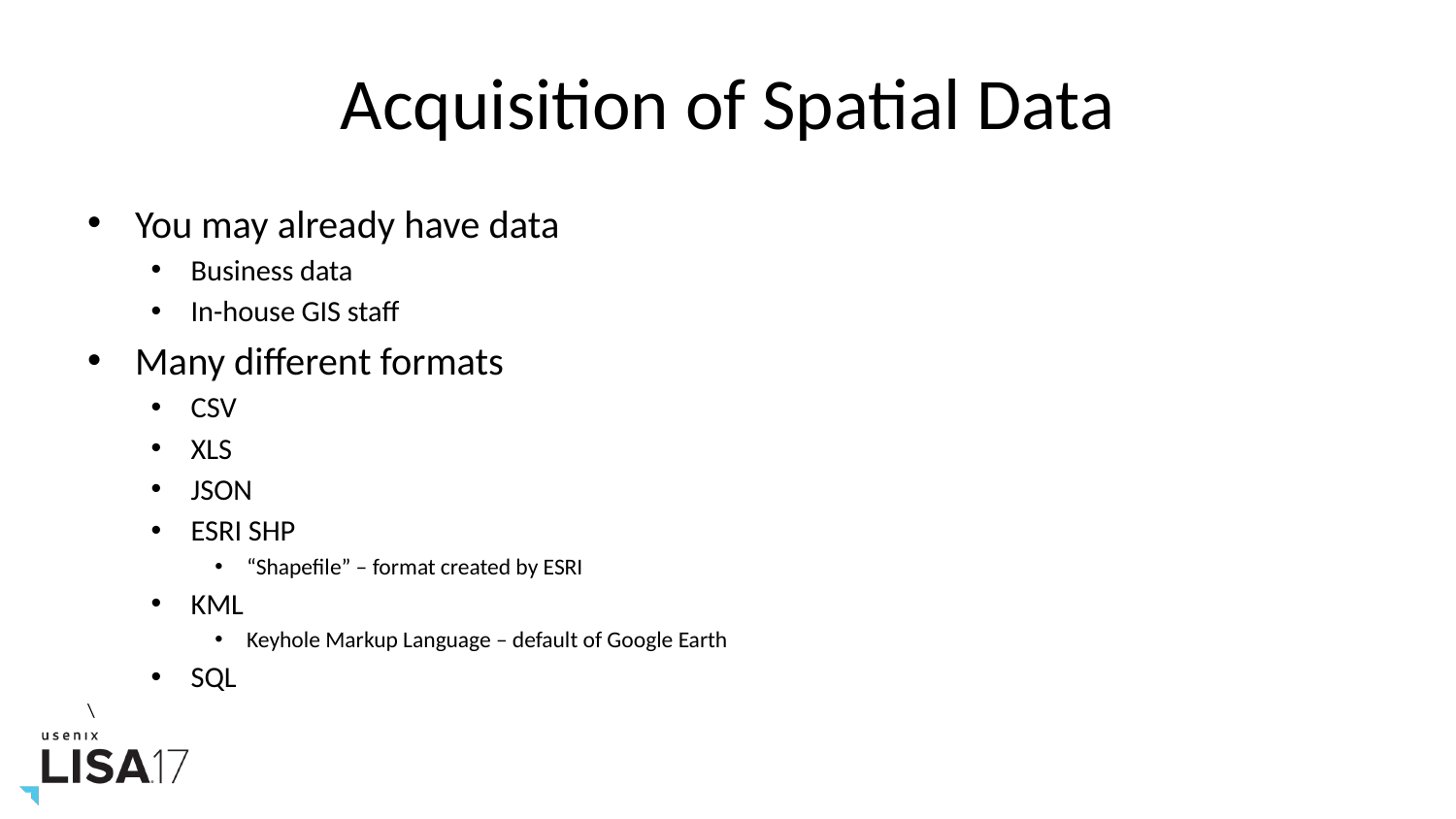

# Acquisition of Spatial Data
You may already have data
Business data
In-house GIS staff
Many different formats
CSV
XLS
JSON
ESRI SHP
“Shapefile” – format created by ESRI
KML
Keyhole Markup Language – default of Google Earth
SQL
\